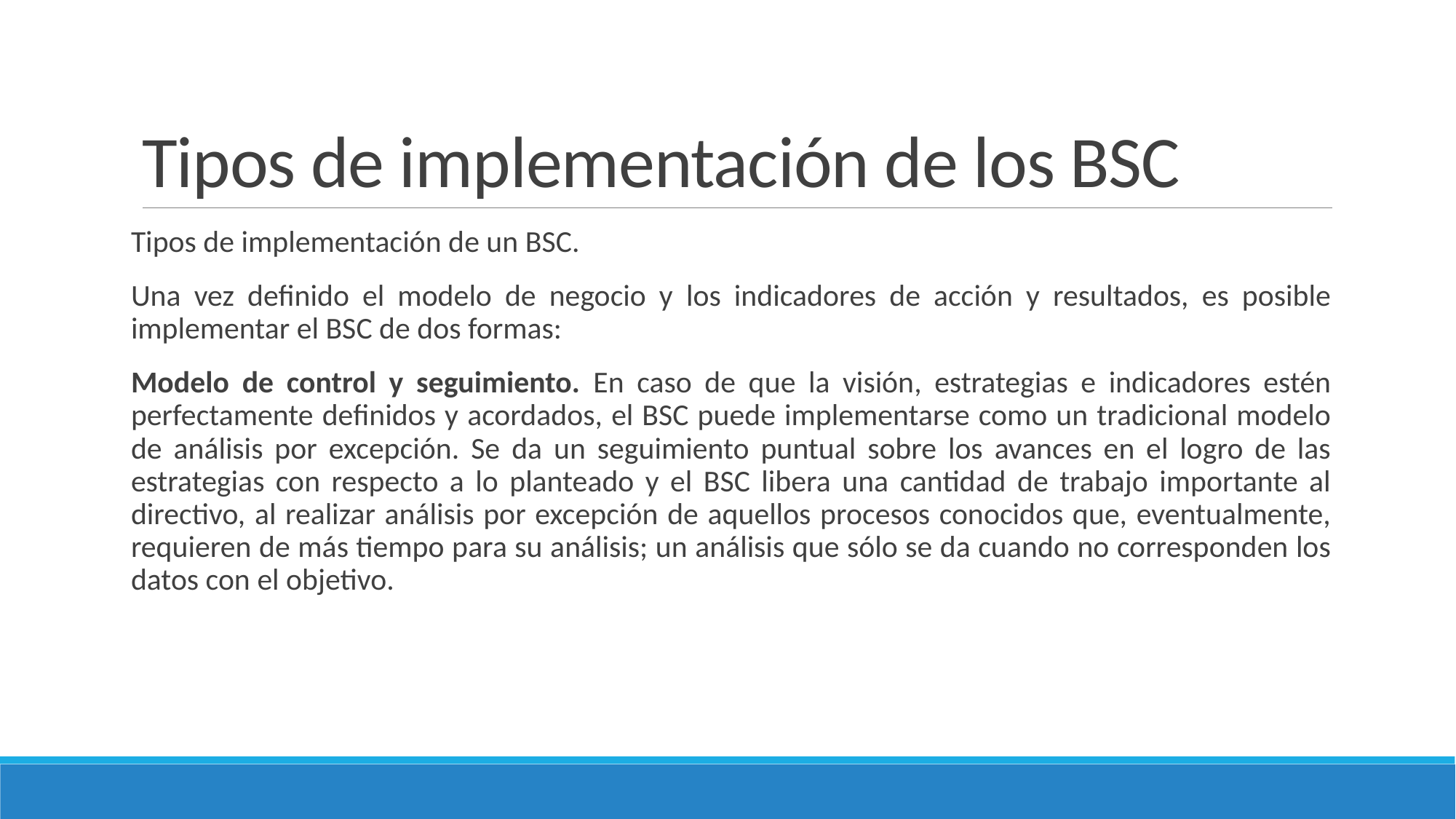

# Tipos de implementación de los BSC
Tipos de implementación de un BSC.
Una vez definido el modelo de negocio y los indicadores de acción y resultados, es posible implementar el BSC de dos formas:
Modelo de control y seguimiento. En caso de que la visión, estrategias e indicadores estén perfectamente definidos y acordados, el BSC puede implementarse como un tradicional modelo de análisis por excepción. Se da un seguimiento puntual sobre los avances en el logro de las estrategias con respecto a lo planteado y el BSC libera una cantidad de trabajo importante al directivo, al realizar análisis por excepción de aquellos procesos conocidos que, eventualmente, requieren de más tiempo para su análisis; un análisis que sólo se da cuando no corresponden los datos con el objetivo.